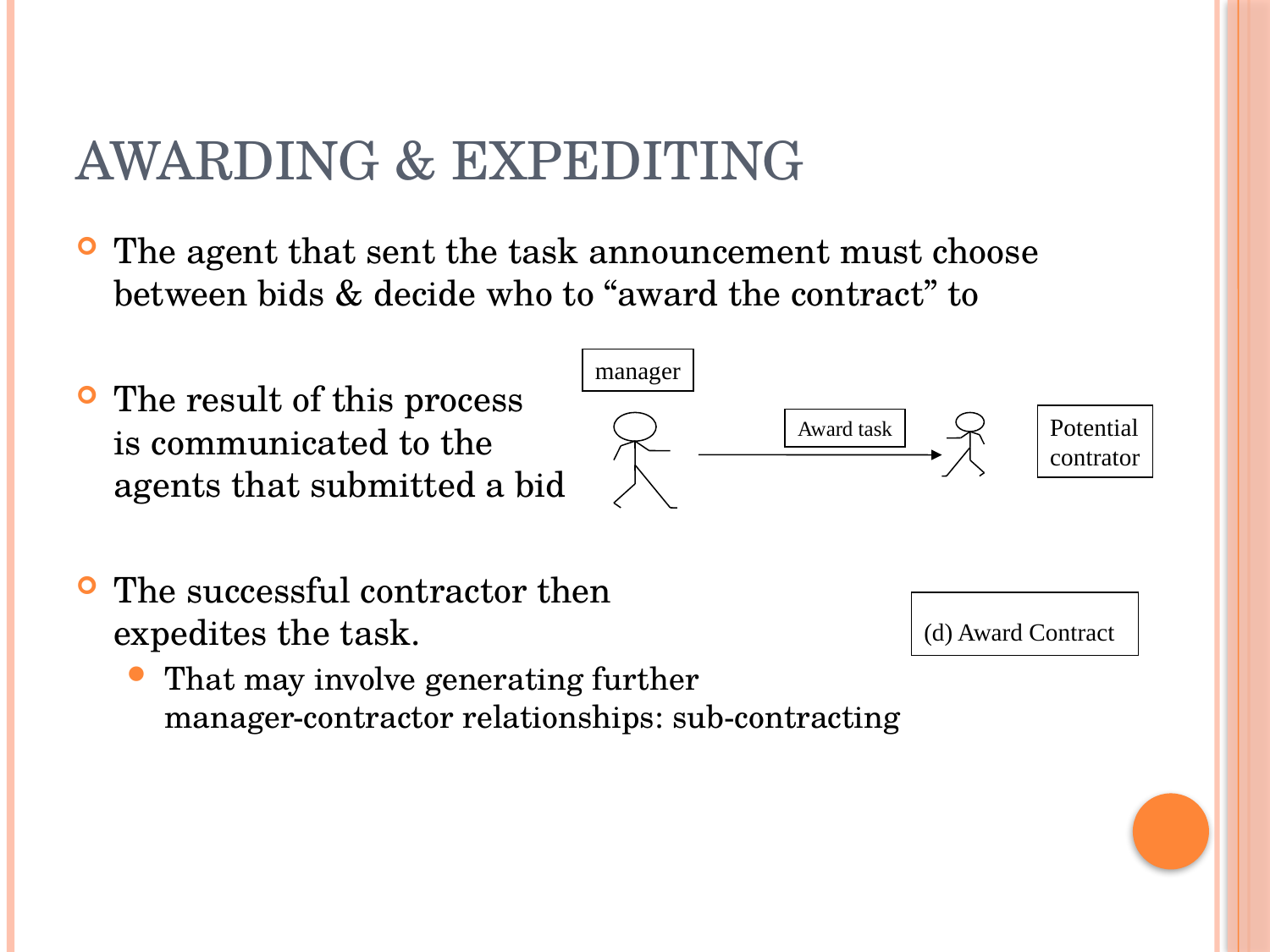

# Awarding & Expediting
The agent that sent the task announcement must choose between bids & decide who to “award the contract” to

The result of this process
is communicated to the
agents that submitted a bid

The successful contractor then
expedites the task.
That may involve generating further
manager-contractor relationships: sub-contracting
manager
Potential
contrator
Award task

(d) Award Contract